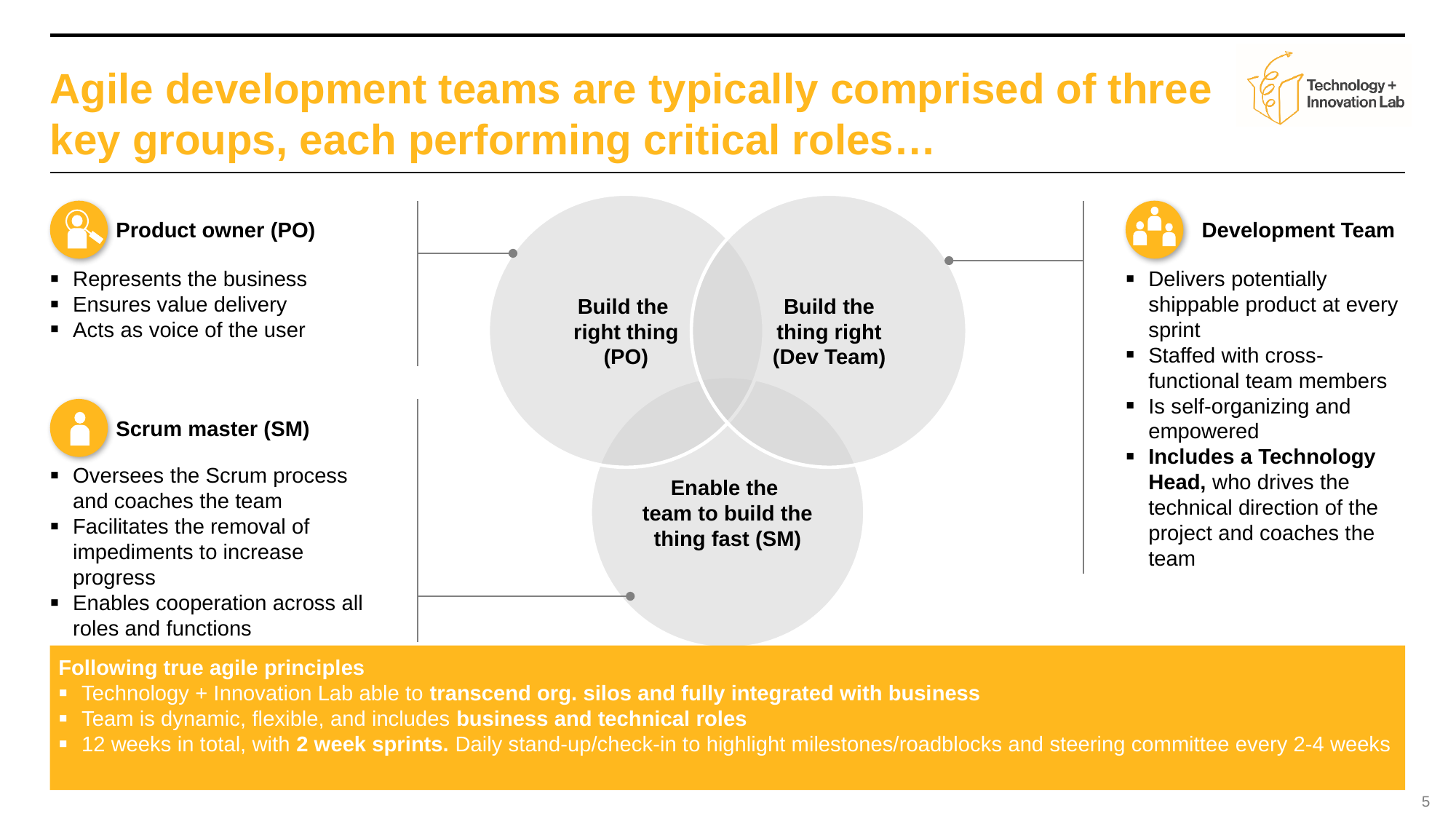

# Agile development teams are typically comprised of three key groups, each performing critical roles…

Product owner (PO)
Development Team
Represents the business
Ensures value delivery
Acts as voice of the user
Delivers potentially shippable product at every sprint
Staffed with cross-functional team members
Is self-organizing and empowered
Includes a Technology Head, who drives the technical direction of the project and coaches the team
Build the thing right
(Dev Team)
Build the
right thing
(PO)

Scrum master (SM)
Oversees the Scrum process and coaches the team
Facilitates the removal of impediments to increase progress
Enables cooperation across all roles and functions
Enable the
team to build the thing fast (SM)
Following true agile principles
Technology + Innovation Lab able to transcend org. silos and fully integrated with business
Team is dynamic, flexible, and includes business and technical roles
12 weeks in total, with 2 week sprints. Daily stand-up/check-in to highlight milestones/roadblocks and steering committee every 2-4 weeks